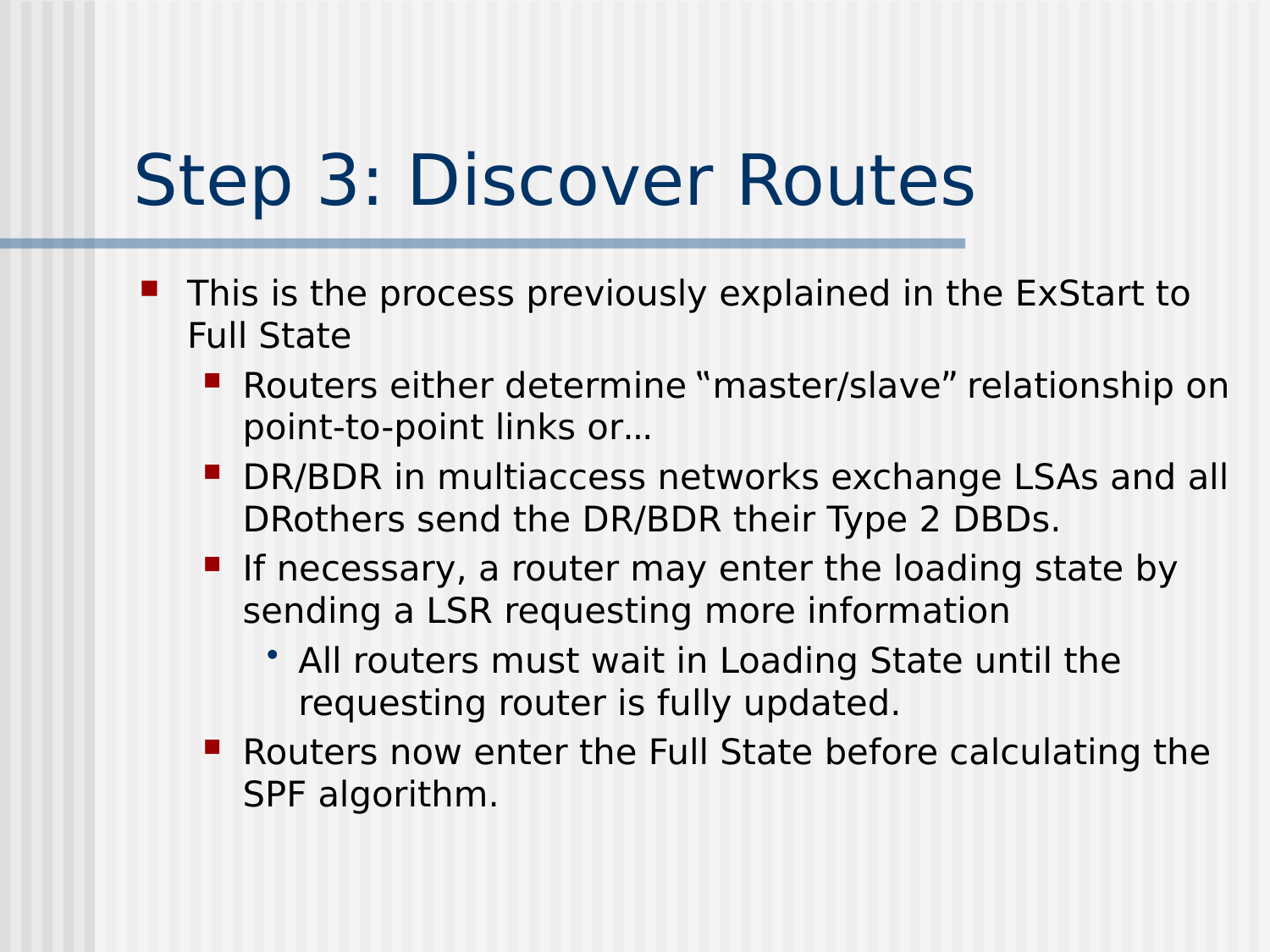

# Step 3: Discover Routes
This is the process previously explained in the ExStart to Full State
Routers either determine “master/slave” relationship on point-to-point links or…
DR/BDR in multiaccess networks exchange LSAs and all DRothers send the DR/BDR their Type 2 DBDs.
If necessary, a router may enter the loading state by sending a LSR requesting more information
All routers must wait in Loading State until the requesting router is fully updated.
Routers now enter the Full State before calculating the SPF algorithm.